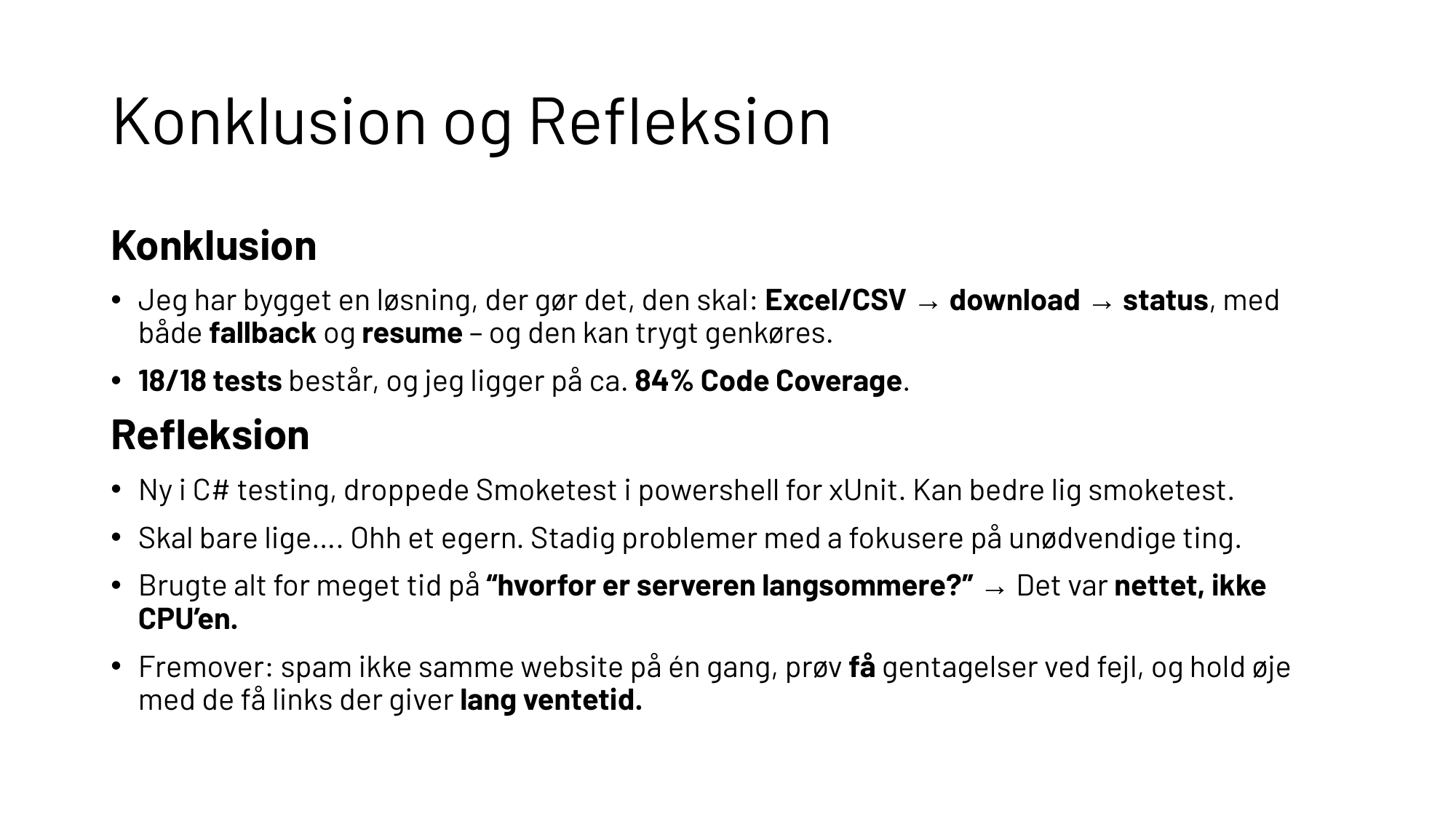

# Konklusion og Refleksion
Konklusion
Jeg har bygget en løsning, der gør det, den skal: Excel/CSV → download → status, med både fallback og resume – og den kan trygt genkøres.
18/18 tests består, og jeg ligger på ca. 84% Code Coverage.
Refleksion
Ny i C# testing, droppede Smoketest i powershell for xUnit. Kan bedre lig smoketest.
Skal bare lige…. Ohh et egern. Stadig problemer med a fokusere på unødvendige ting.
Brugte alt for meget tid på “hvorfor er serveren langsommere?” → Det var nettet, ikke CPU’en.
Fremover: spam ikke samme website på én gang, prøv få gentagelser ved fejl, og hold øje med de få links der giver lang ventetid.